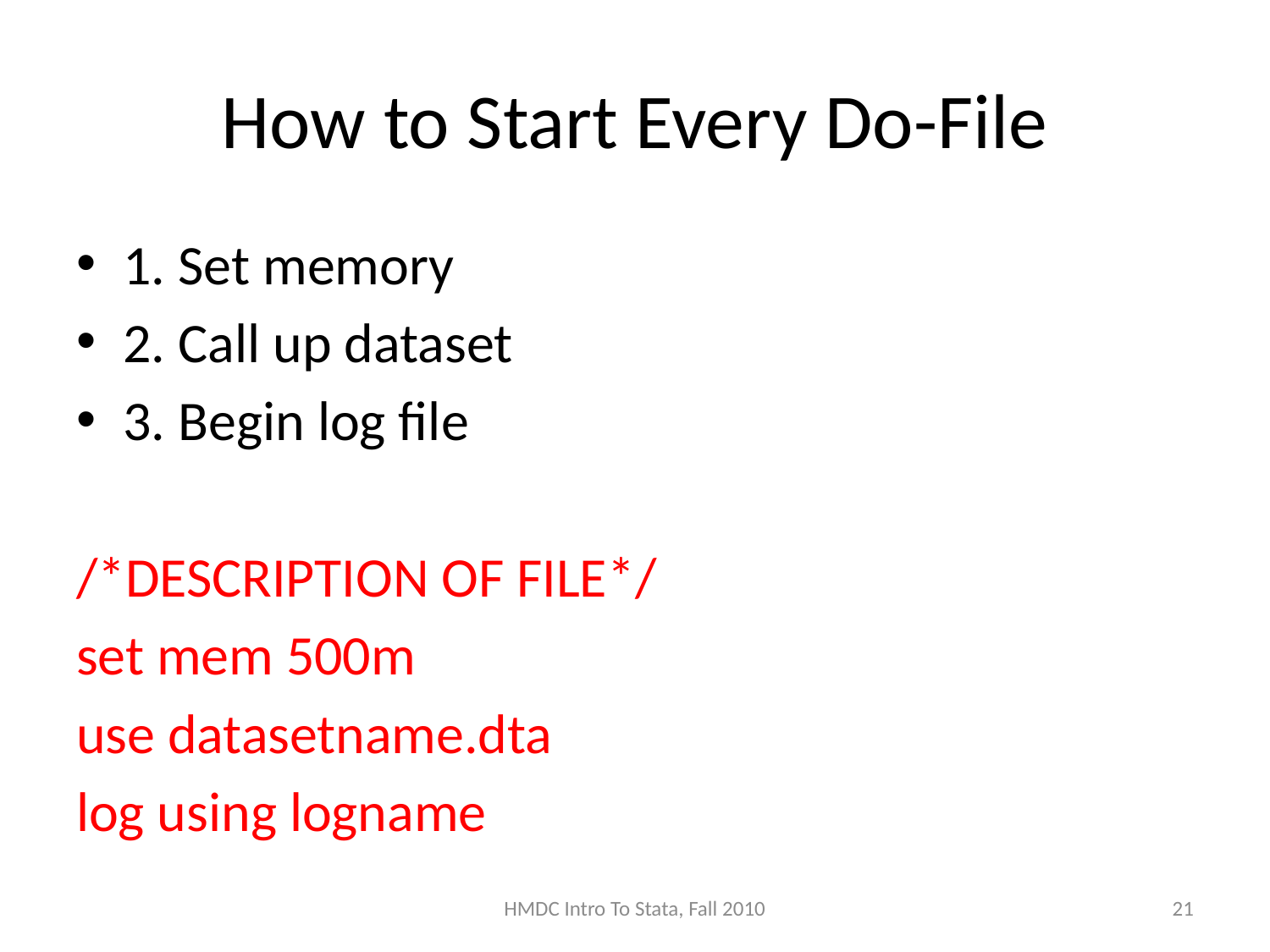

# How to Start Every Do-File
1. Set memory
2. Call up dataset
3. Begin log file

/*DESCRIPTION OF FILE*/
set mem 500m
use datasetname.dta
log using logname

HMDC Intro To Stata, Fall 2010
21